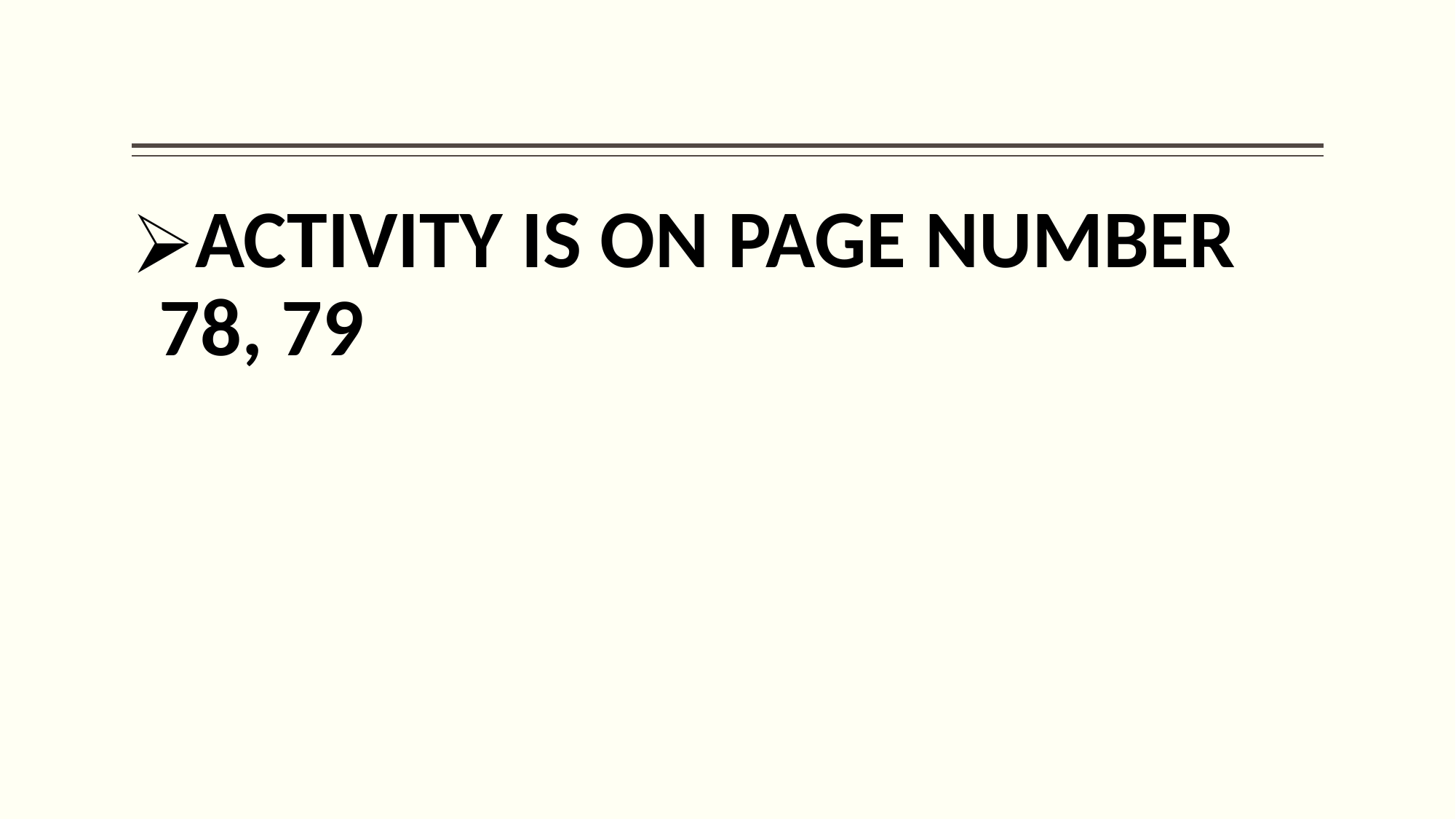

#
ACTIVITY IS ON PAGE NUMBER 78, 79